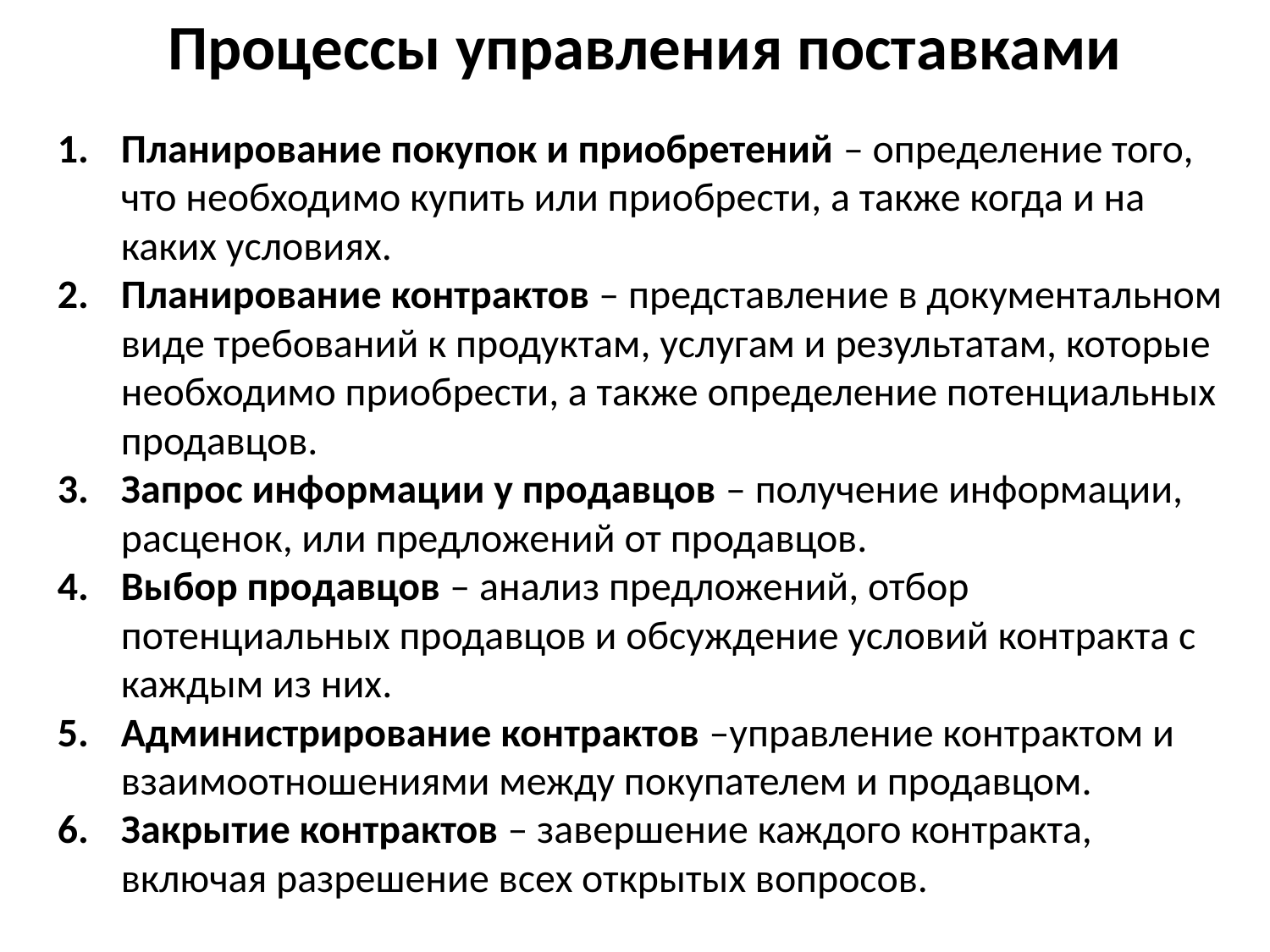

Процессы управления поставками

Планирование покупок и приобретений – определение того, что необходимо купить или приобрести, а также когда и на каких условиях.
Планирование контрактов – представление в документальном виде требований к продуктам, услугам и результатам, которые необходимо приобрести, а также определение потенциальных продавцов.
Запрос информации у продавцов – получение информации, расценок, или предложений от продавцов.
Выбор продавцов – анализ предложений, отбор потенциальных продавцов и обсуждение условий контракта с каждым из них.
Администрирование контрактов –управление контрактом и взаимоотношениями между покупателем и продавцом.
Закрытие контрактов – завершение каждого контракта, включая разрешение всех открытых вопросов.